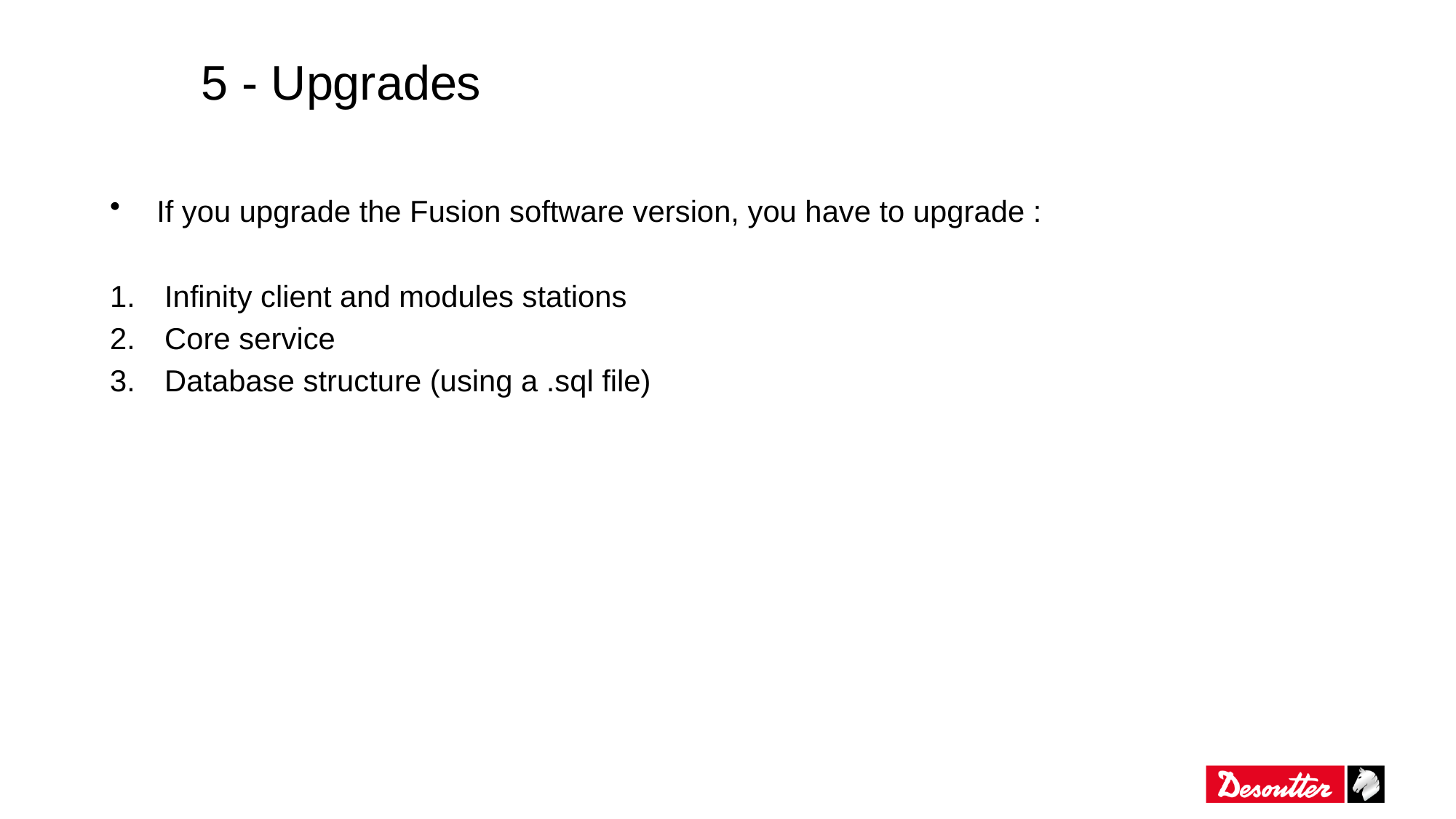

# 5 - Upgrades
If you upgrade the Fusion software version, you have to upgrade :

Infinity client and modules stations
Core service
Database structure (using a .sql file)